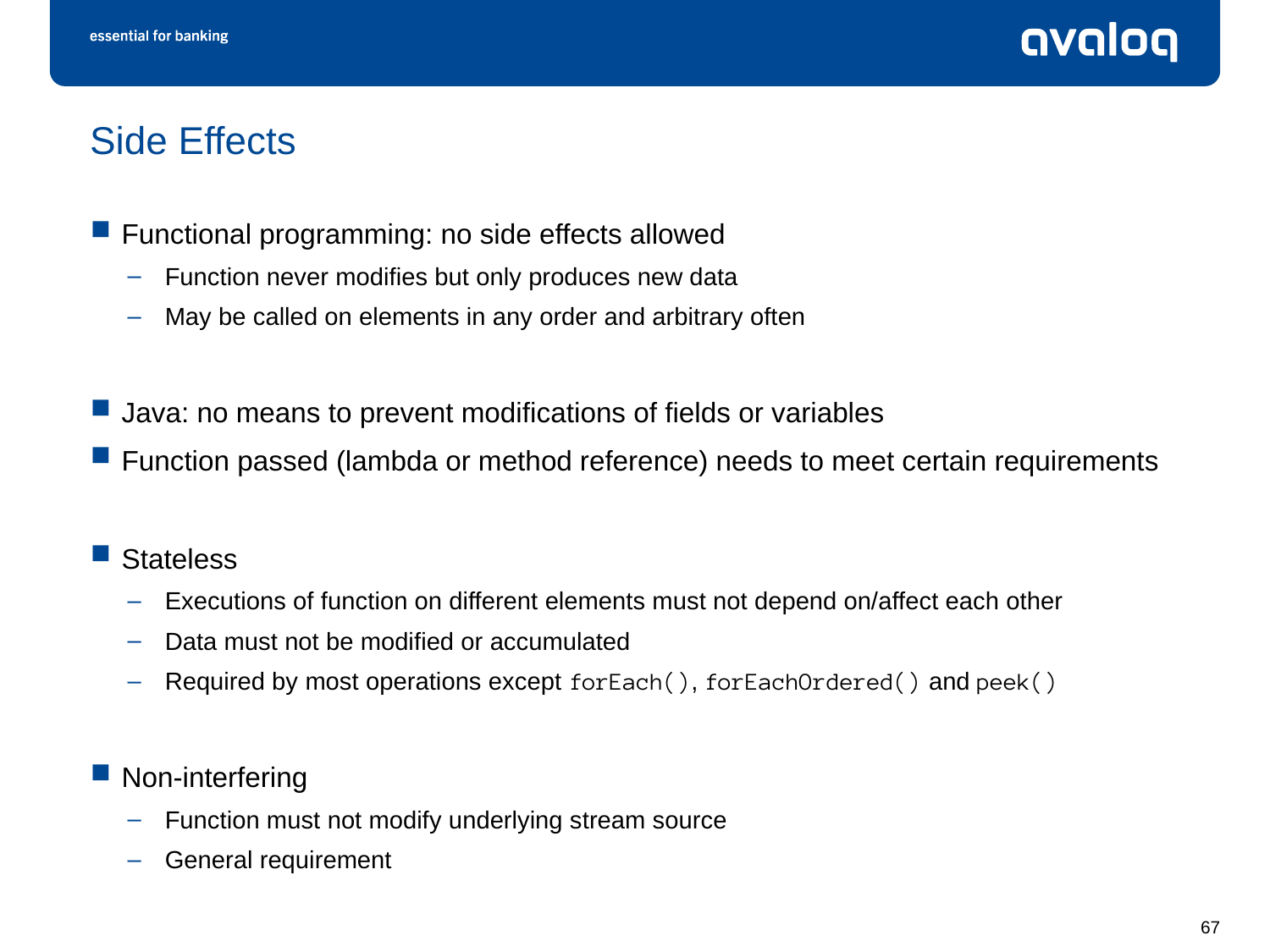

# Side Effects
Functional programming: no side effects allowed
Function never modifies but only produces new data
May be called on elements in any order and arbitrary often

Java: no means to prevent modifications of fields or variables
Function passed (lambda or method reference) needs to meet certain requirements

Stateless
Executions of function on different elements must not depend on/affect each other
Data must not be modified or accumulated
Required by most operations except forEach(), forEachOrdered() and peek()

Non-interfering
Function must not modify underlying stream source
General requirement
67